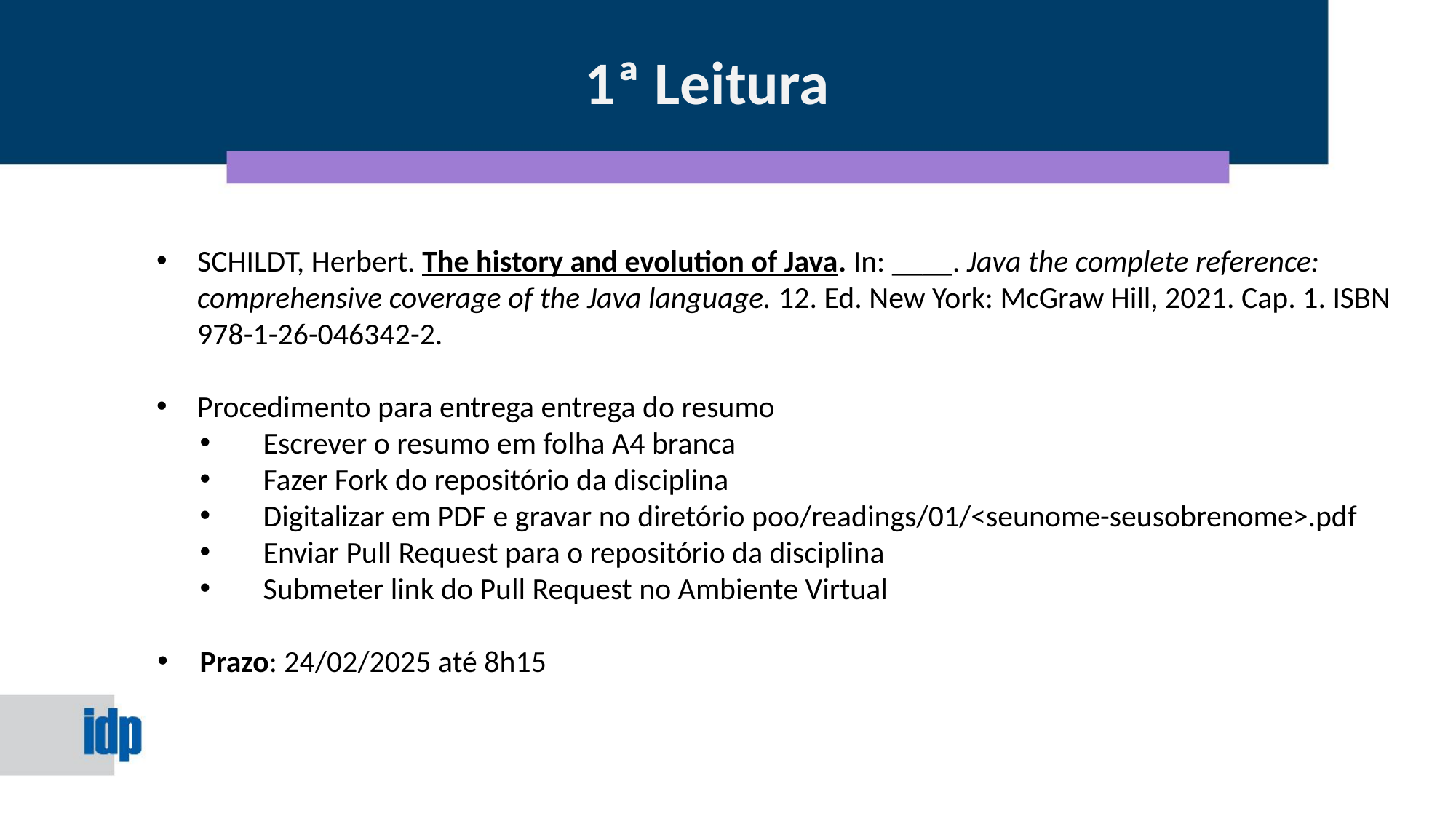

1ª Leitura

SCHILDT, Herbert. The history and evolution of Java. In: ____. Java the complete reference: comprehensive coverage of the Java language. 12. Ed. New York: McGraw Hill, 2021. Cap. 1. ISBN 978-1-26-046342-2.

Procedimento para entrega entrega do resumo
Escrever o resumo em folha A4 branca
Fazer Fork do repositório da disciplina
Digitalizar em PDF e gravar no diretório poo/readings/01/<seunome-seusobrenome>.pdf
Enviar Pull Request para o repositório da disciplina
Submeter link do Pull Request no Ambiente Virtual

Prazo: 24/02/2025 até 8h15